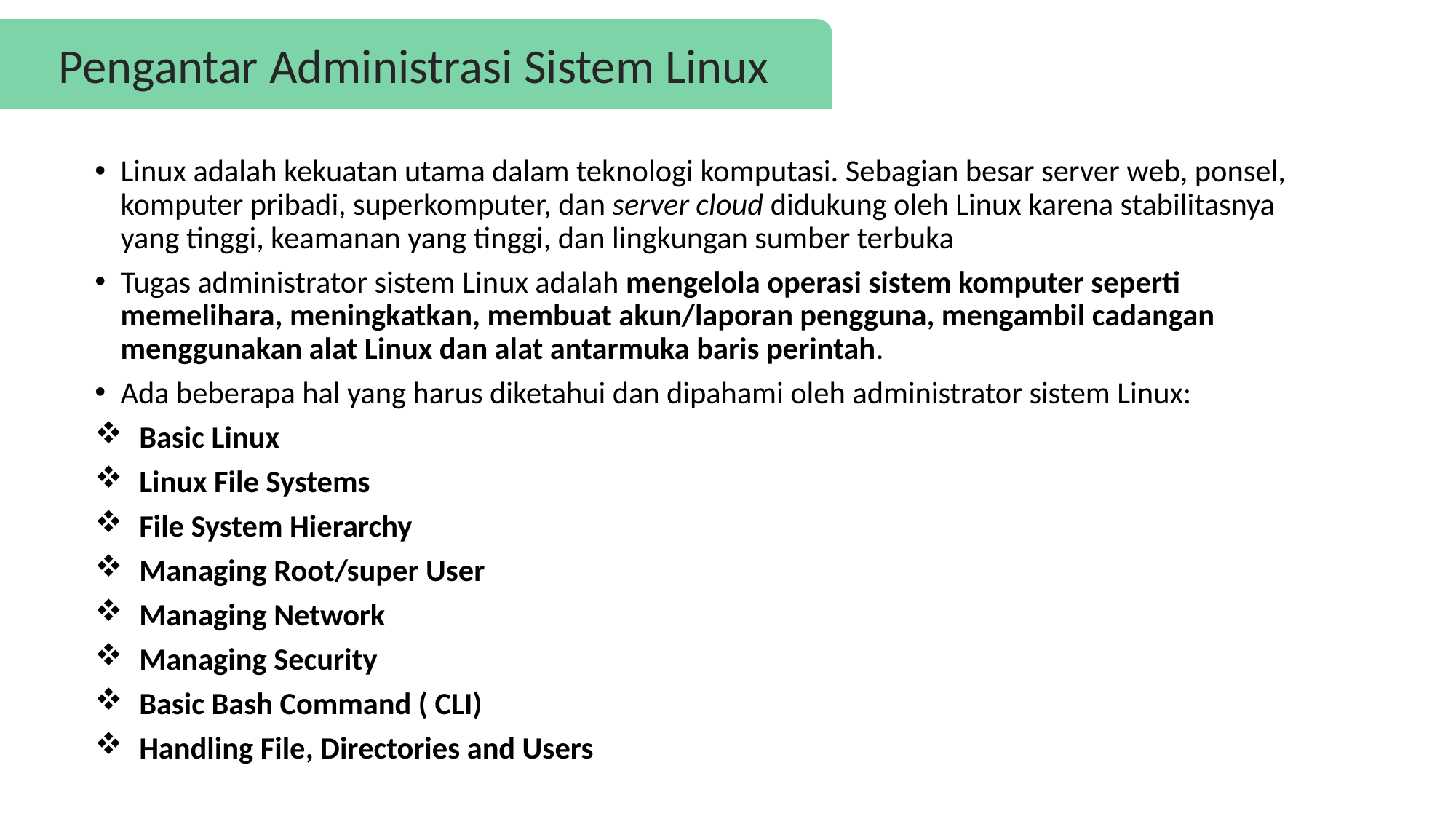

Pengantar Administrasi Sistem Linux
Linux adalah kekuatan utama dalam teknologi komputasi. Sebagian besar server web, ponsel, komputer pribadi, superkomputer, dan server cloud didukung oleh Linux karena stabilitasnya yang tinggi, keamanan yang tinggi, dan lingkungan sumber terbuka
Tugas administrator sistem Linux adalah mengelola operasi sistem komputer seperti memelihara, meningkatkan, membuat akun/laporan pengguna, mengambil cadangan menggunakan alat Linux dan alat antarmuka baris perintah.
Ada beberapa hal yang harus diketahui dan dipahami oleh administrator sistem Linux:
Basic Linux
Linux File Systems
File System Hierarchy
Managing Root/super User
Managing Network
Managing Security
Basic Bash Command ( CLI)
Handling File, Directories and Users